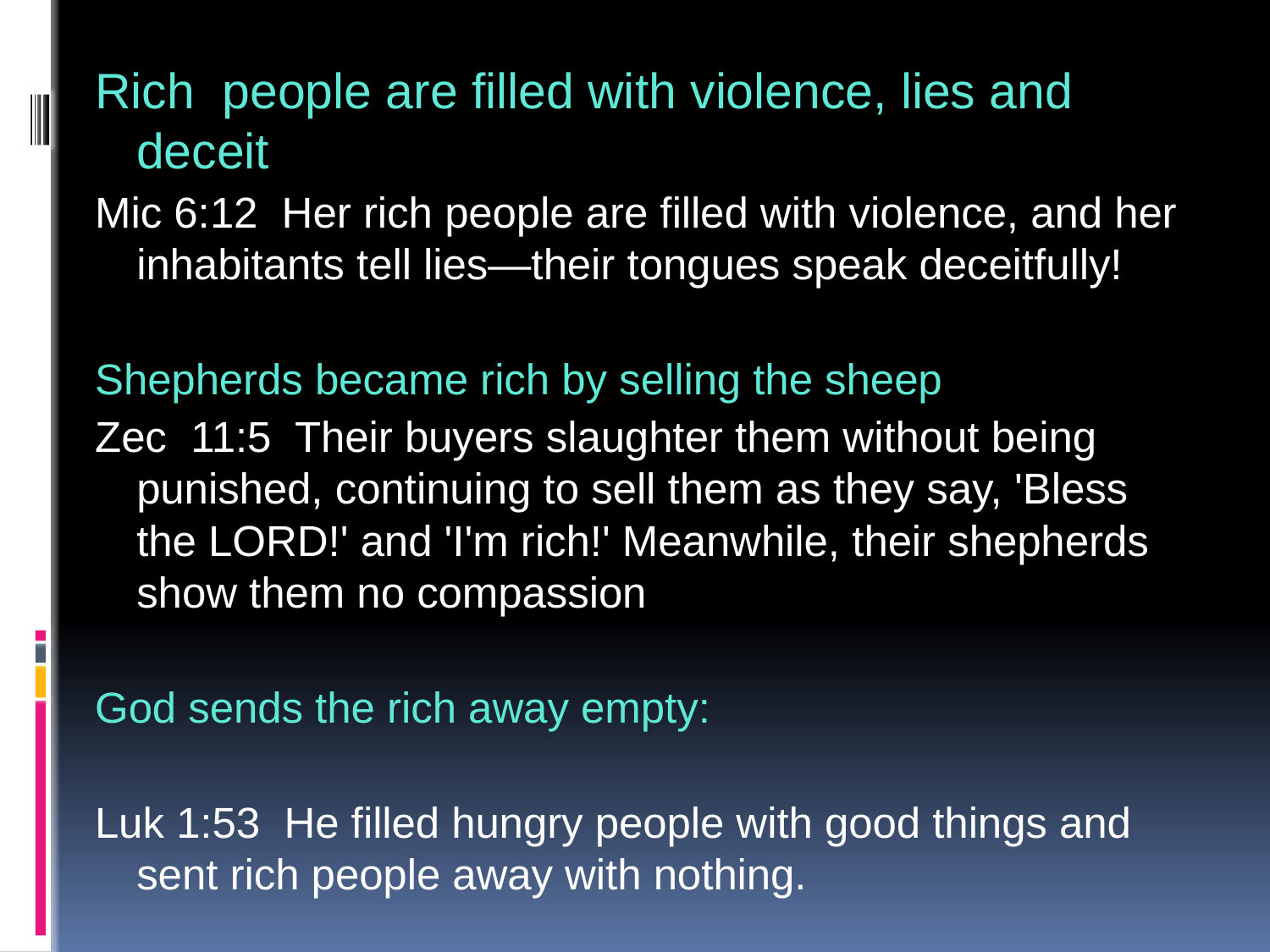

Rich  people are filled with violence, lies and deceit
Mic 6:12  Her rich people are filled with violence, and her inhabitants tell lies—their tongues speak deceitfully!

Shepherds became rich by selling the sheep
Zec  11:5  Their buyers slaughter them without being punished, continuing to sell them as they say, 'Bless the LORD!' and 'I'm rich!' Meanwhile, their shepherds show them no compassion

God sends the rich away empty:

Luk 1:53  He filled hungry people with good things and sent rich people away with nothing.